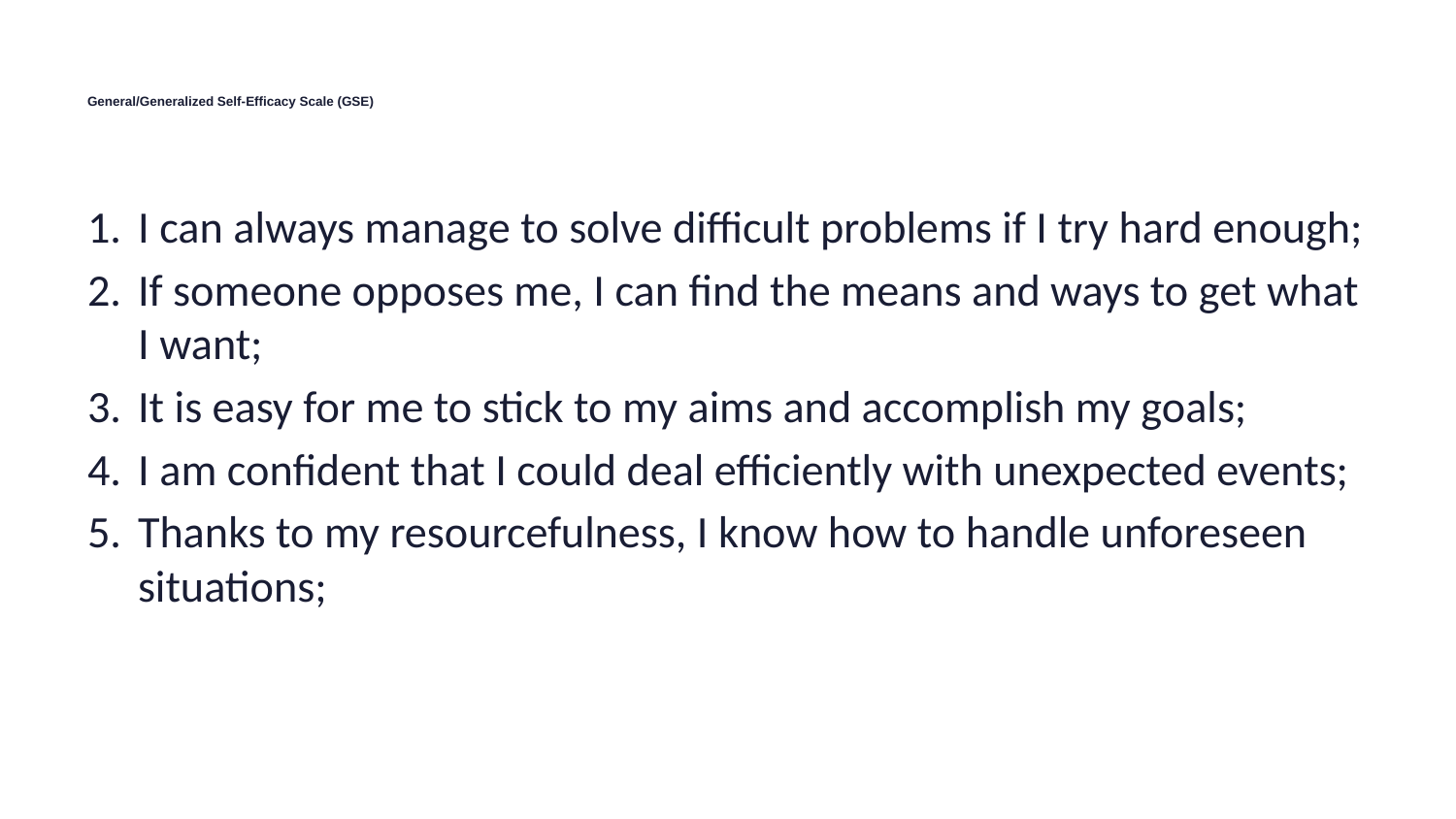

# General/Generalized Self-Efficacy Scale (GSE)
I can always manage to solve difficult problems if I try hard enough;
If someone opposes me, I can find the means and ways to get what I want;
It is easy for me to stick to my aims and accomplish my goals;
I am confident that I could deal efficiently with unexpected events;
Thanks to my resourcefulness, I know how to handle unforeseen situations;